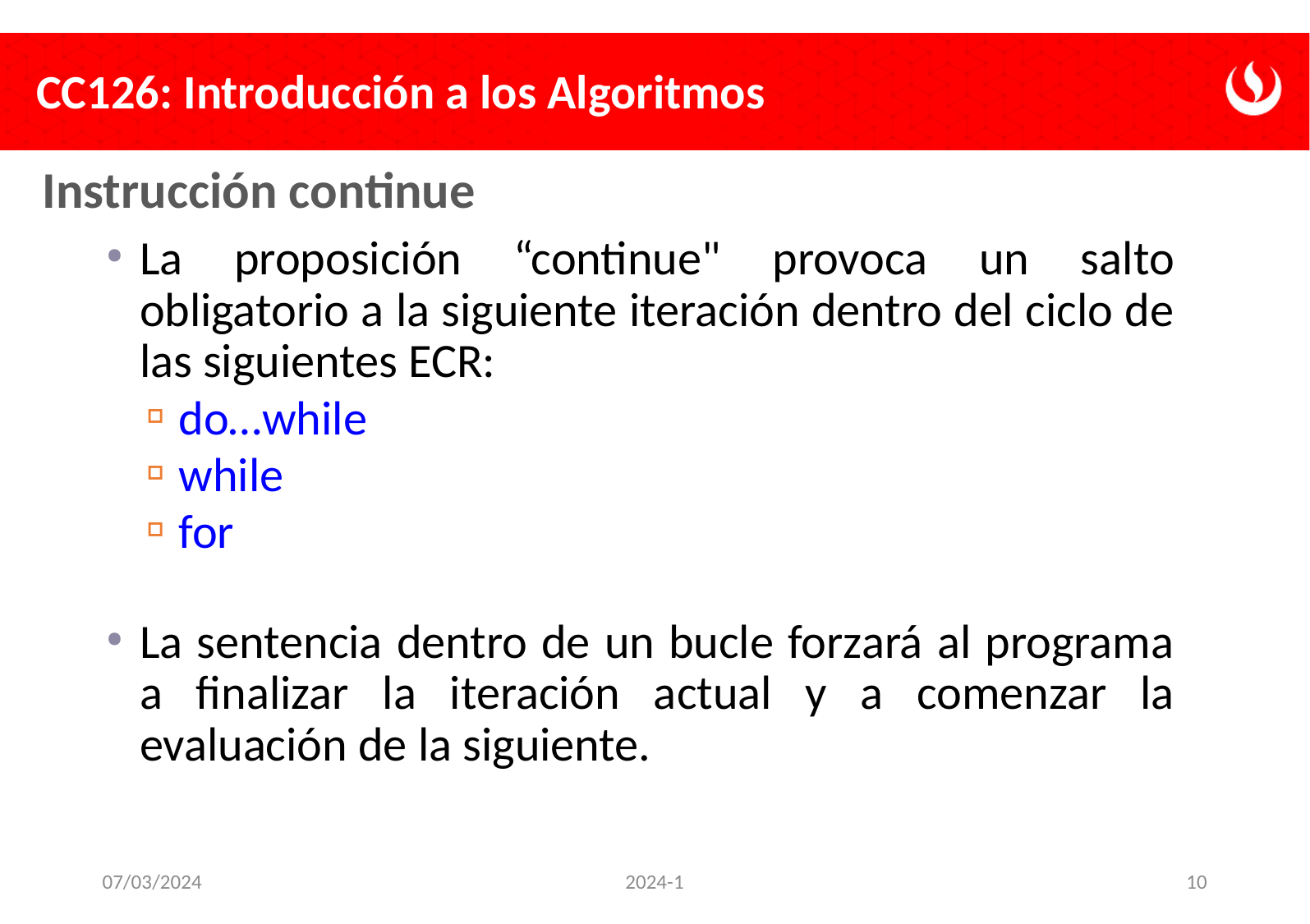

Instrucción continue
La proposición “continue" provoca un salto obligatorio a la siguiente iteración dentro del ciclo de las siguientes ECR:
do…while
while
for

La sentencia dentro de un bucle forzará al programa a finalizar la iteración actual y a comenzar la evaluación de la siguiente.

07/03/2024
2024-1
10